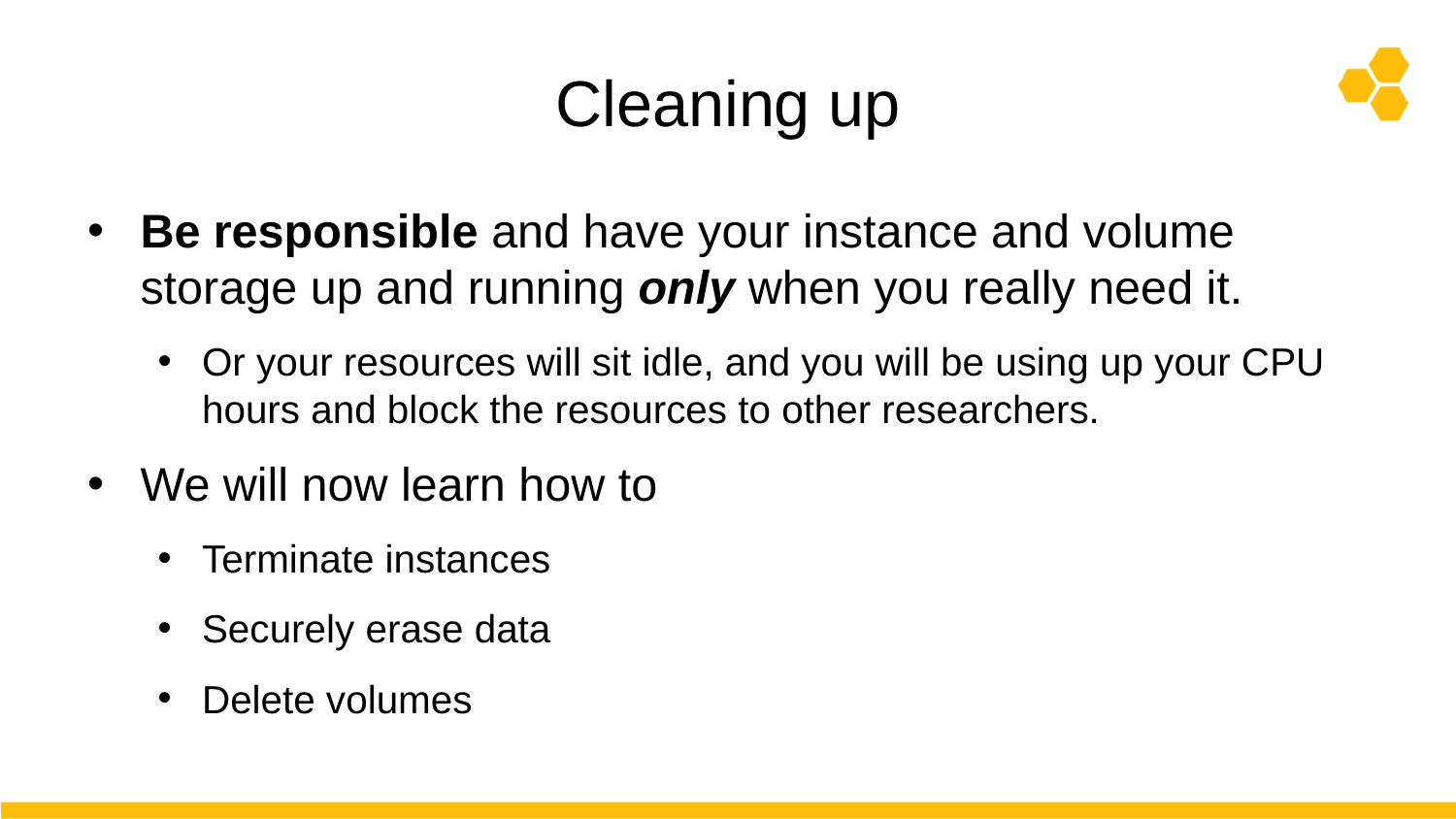

# Cleaning up
Be responsible and have your instance and volume storage up and running only when you really need it.
Or your resources will sit idle, and you will be using up your CPU hours and block the resources to other researchers.
We will now learn how to
Terminate instances
Securely erase data
Delete volumes